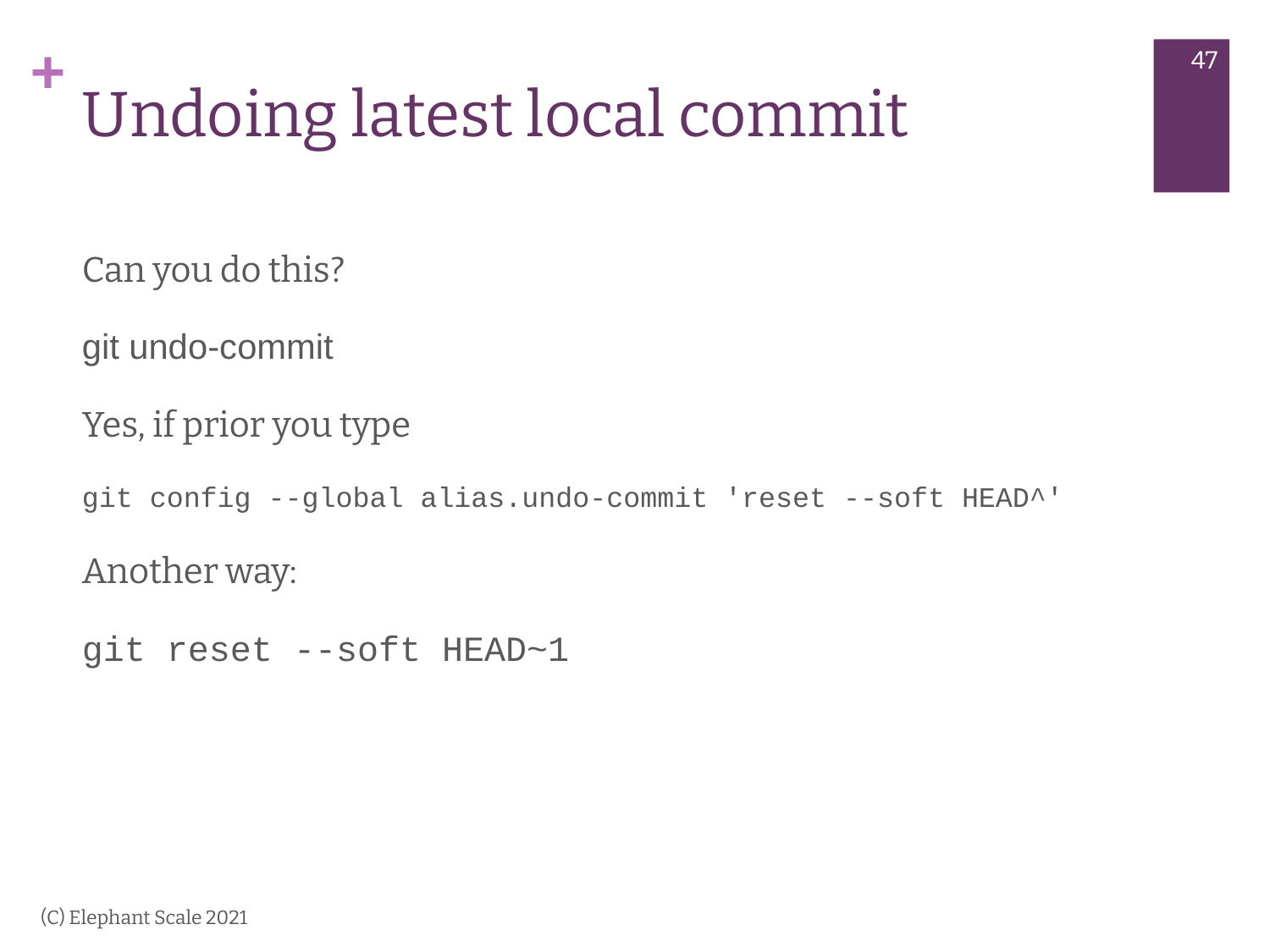

47
# Undoing latest local commit
Can you do this?
git undo-commit
Yes, if prior you type
git config --global alias.undo-commit 'reset --soft HEAD^'
Another way:
git reset --soft HEAD~1
(C) Elephant Scale 2021